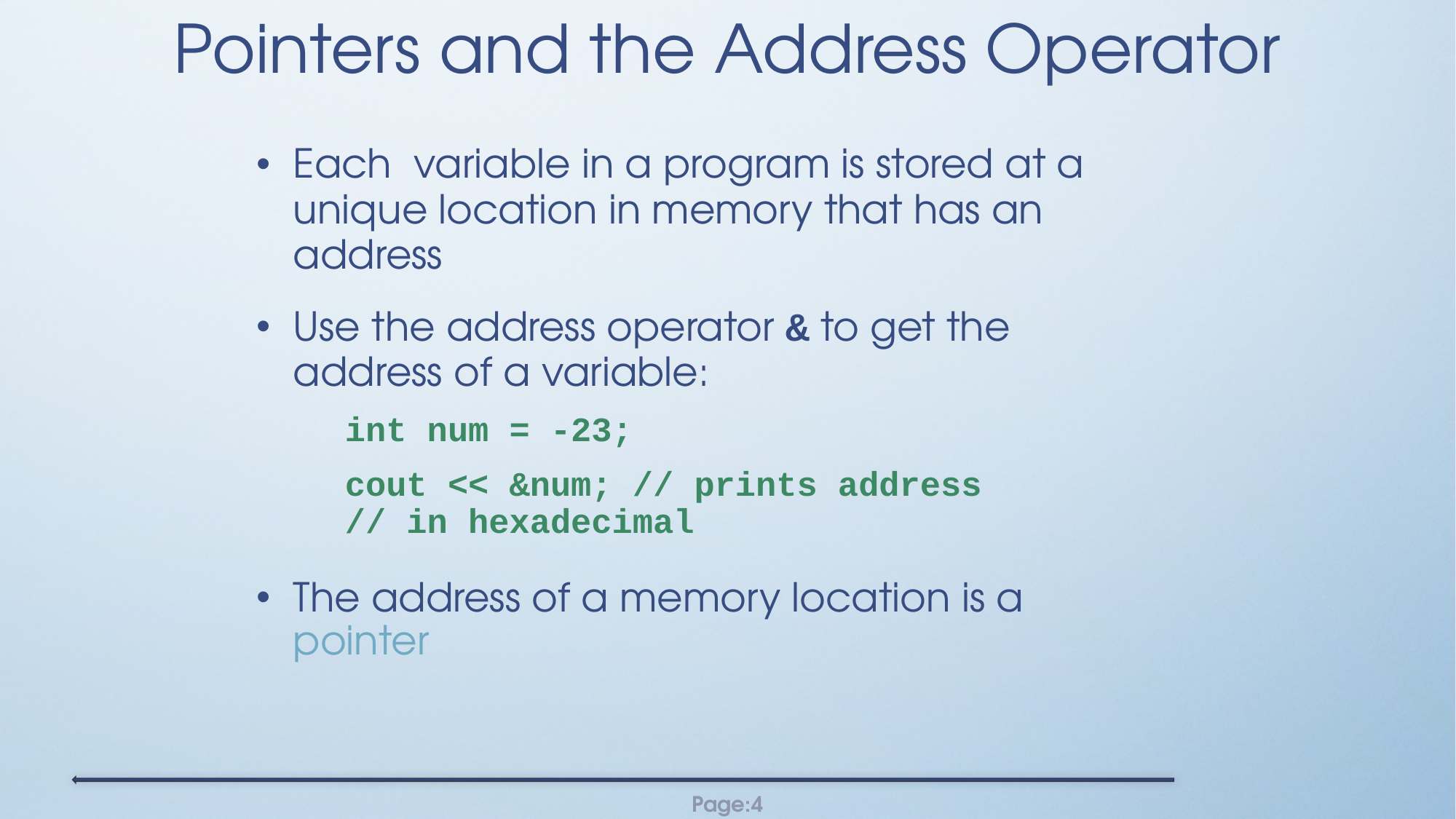

# Pointers and the Address Operator
Each  variable in a program is stored at a unique location in memory that has an address
Use the address operator & to get the address of a variable:
	int num = -23;
	cout << &num; // prints address
					// in hexadecimal

The address of a memory location is a pointer